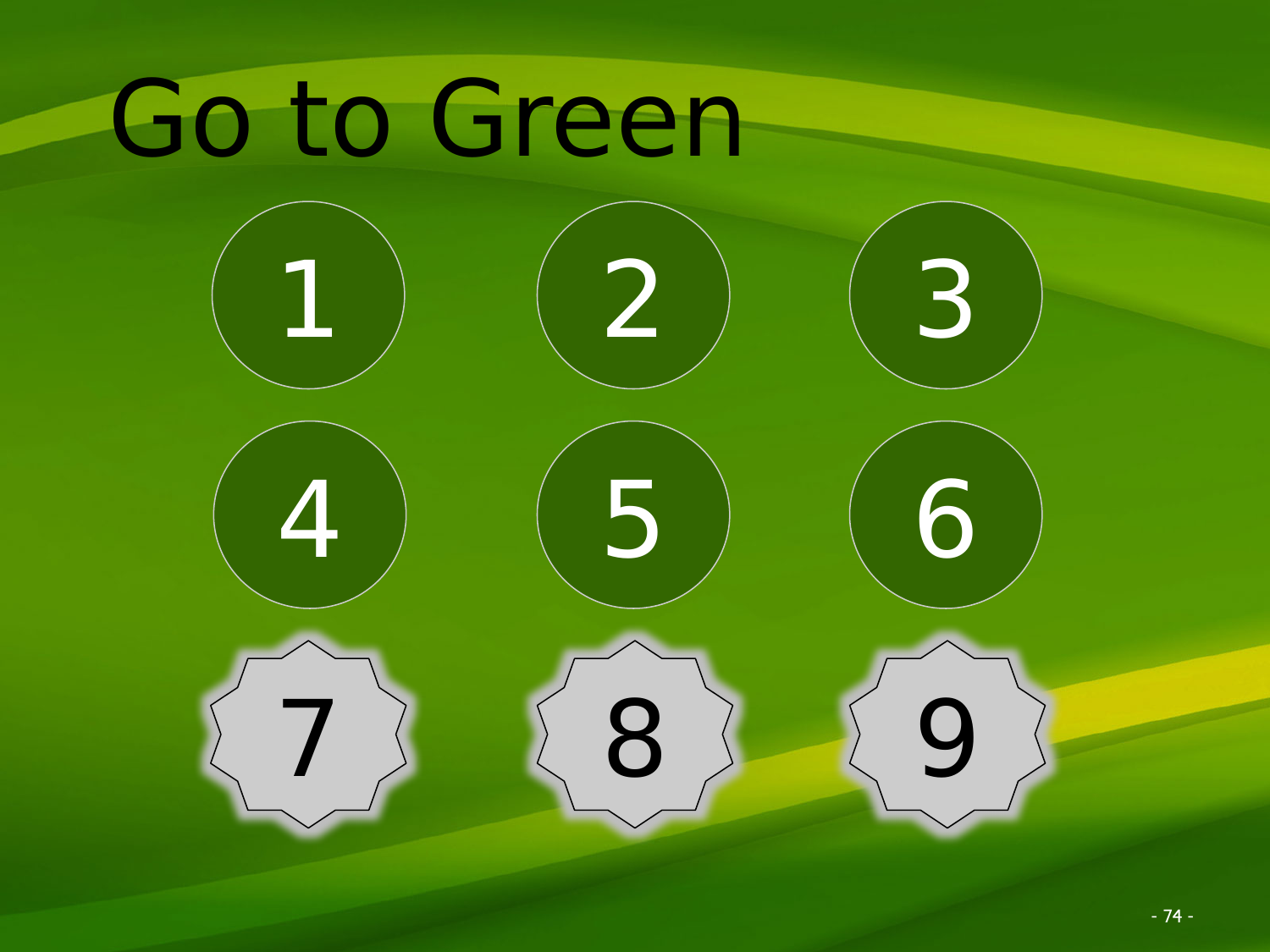

Go to Green
2
1
3
4
6
5
7
8
9
- 74 -